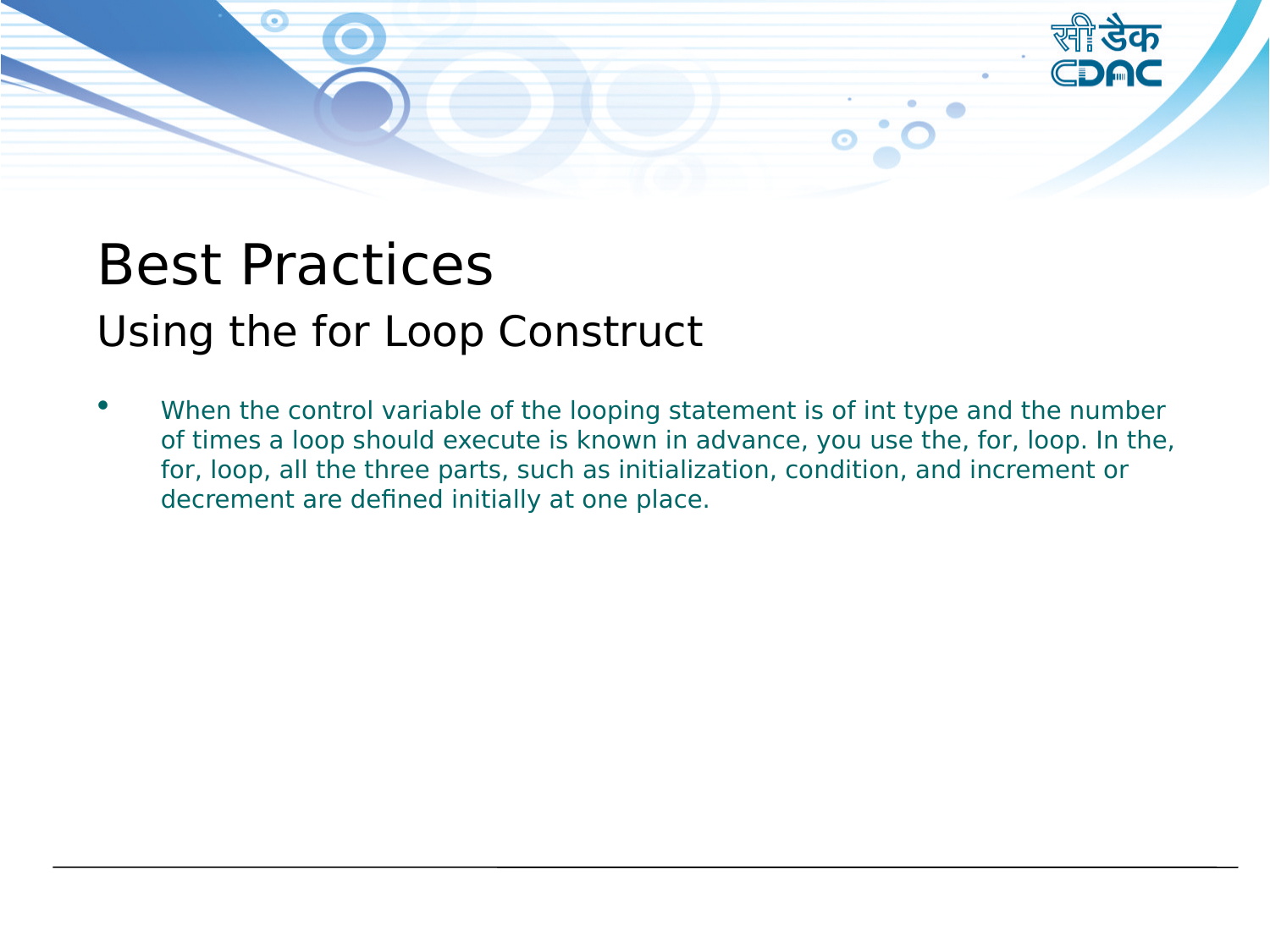

Best Practices
Using the for Loop Construct

When the control variable of the looping statement is of int type and the number of times a loop should execute is known in advance, you use the, for, loop. In the, for, loop, all the three parts, such as initialization, condition, and increment or decrement are defined initially at one place.